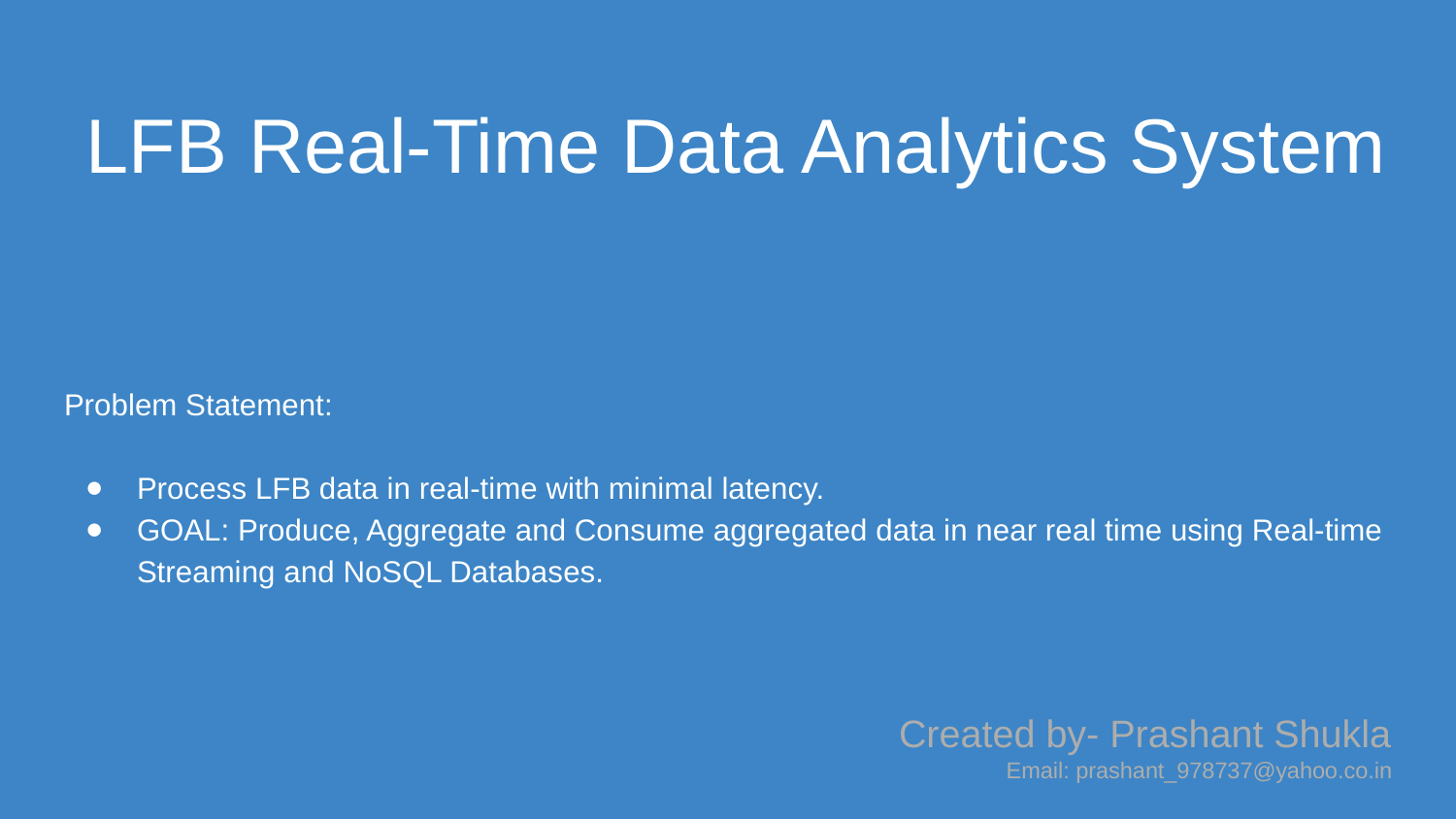

# LFB Real-Time Data Analytics System
Problem Statement:

Process LFB data in real-time with minimal latency.
GOAL: Produce, Aggregate and Consume aggregated data in near real time using Real-time Streaming and NoSQL Databases.
Created by- Prashant Shukla
Email: prashant_978737@yahoo.co.in